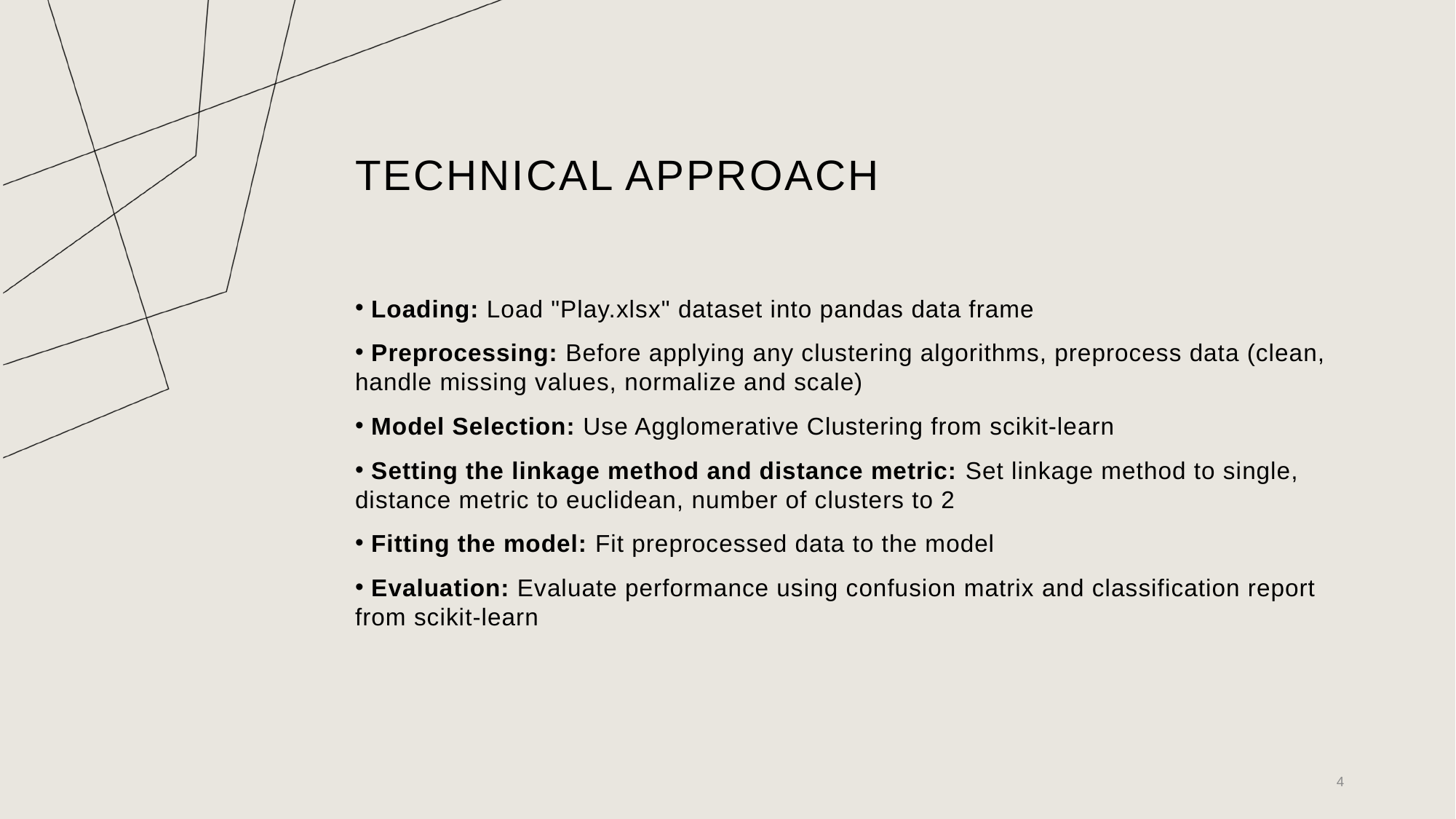

# Technical Approach
 Loading: Load "Play.xlsx" dataset into pandas data frame
 Preprocessing: Before applying any clustering algorithms, preprocess data (clean, handle missing values, normalize and scale)
 Model Selection: Use Agglomerative Clustering from scikit-learn
 Setting the linkage method and distance metric: Set linkage method to single, distance metric to euclidean, number of clusters to 2
 Fitting the model: Fit preprocessed data to the model
 Evaluation: Evaluate performance using confusion matrix and classification report from scikit-learn

4